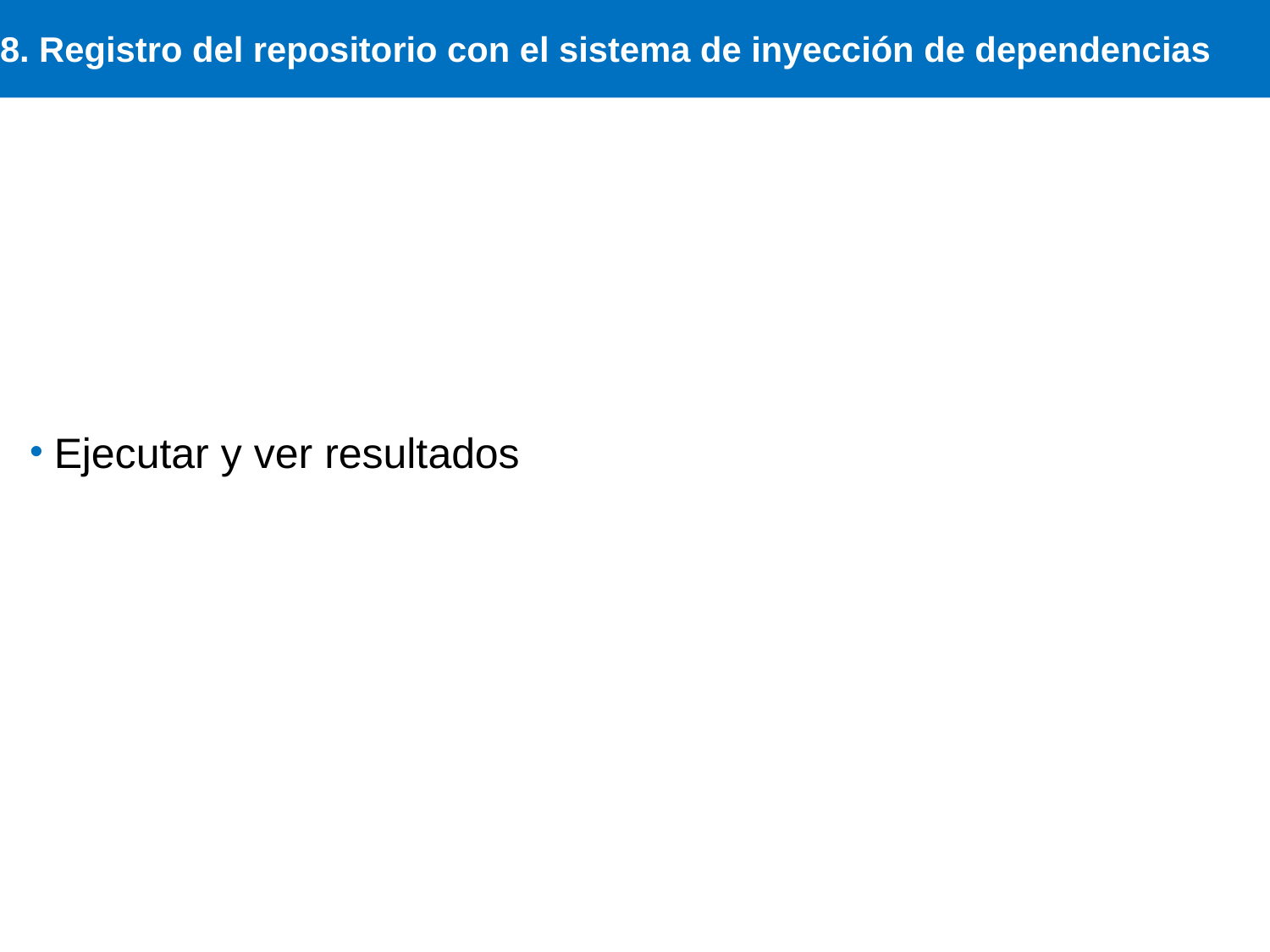

# 8. Registro del repositorio con el sistema de inyección de dependencias

Ejecutar y ver resultados